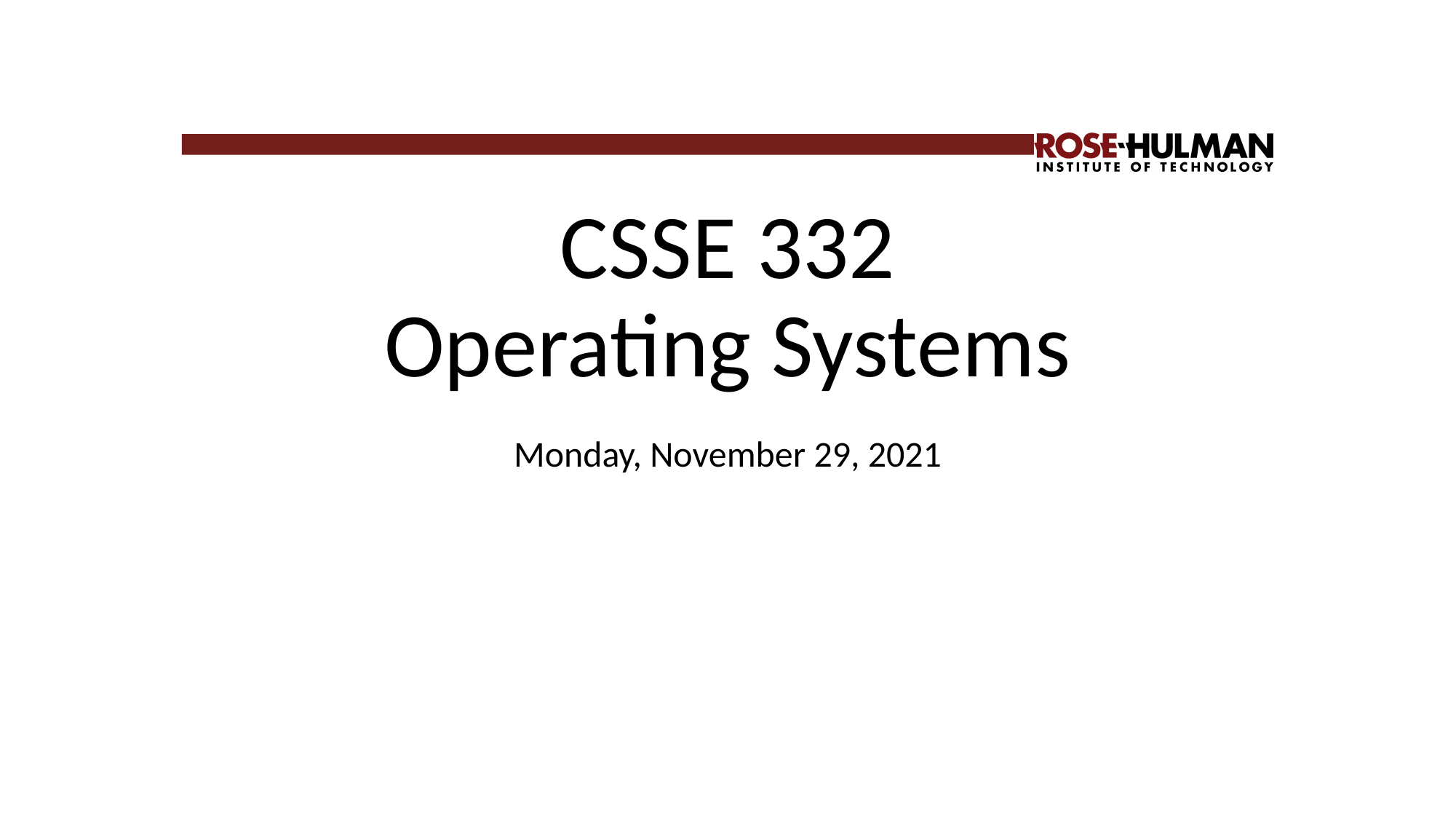

# CSSE 332 Operating Systems
Monday, November 29, 2021